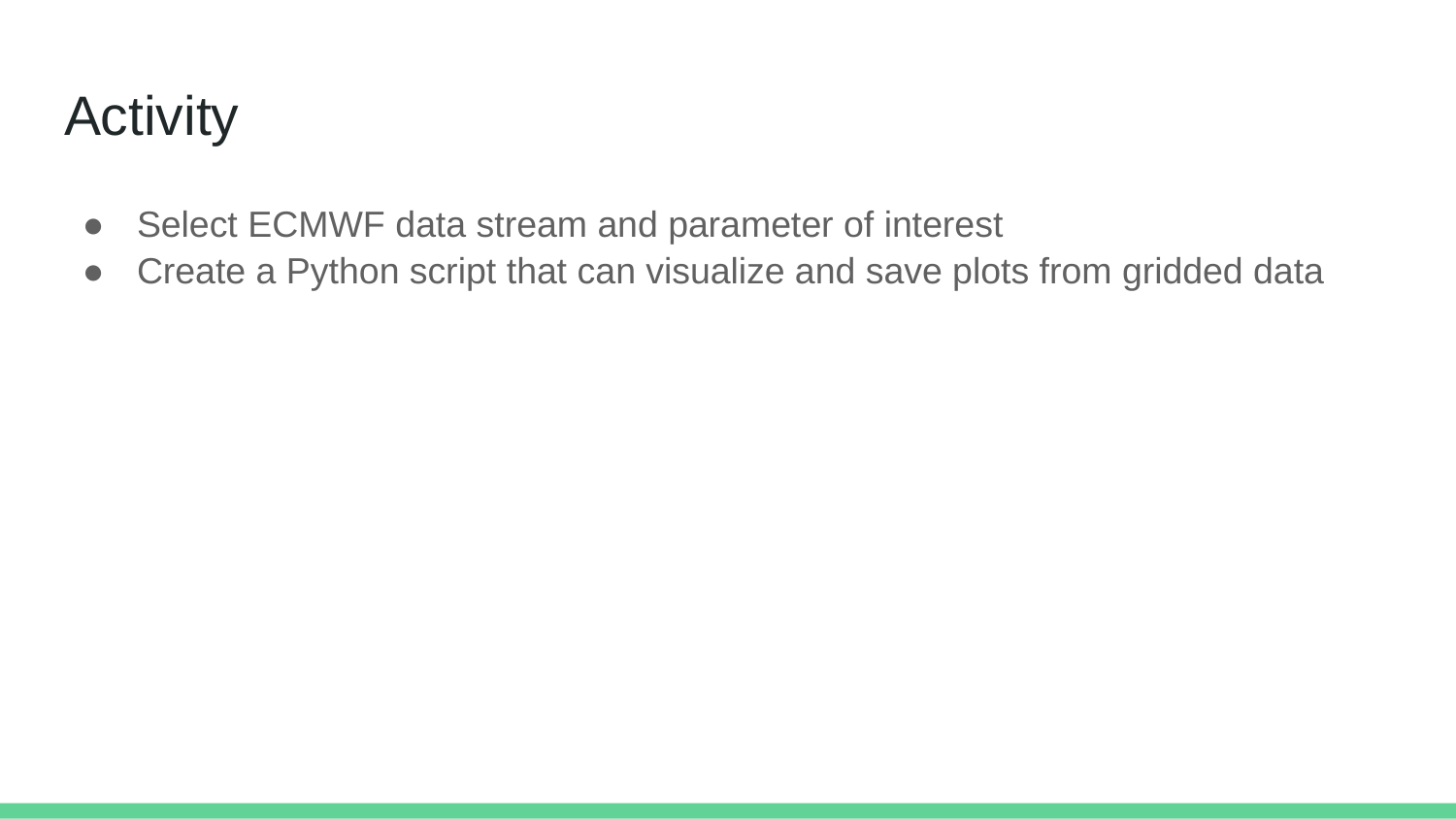

# Activity
Select ECMWF data stream and parameter of interest
Create a Python script that can visualize and save plots from gridded data